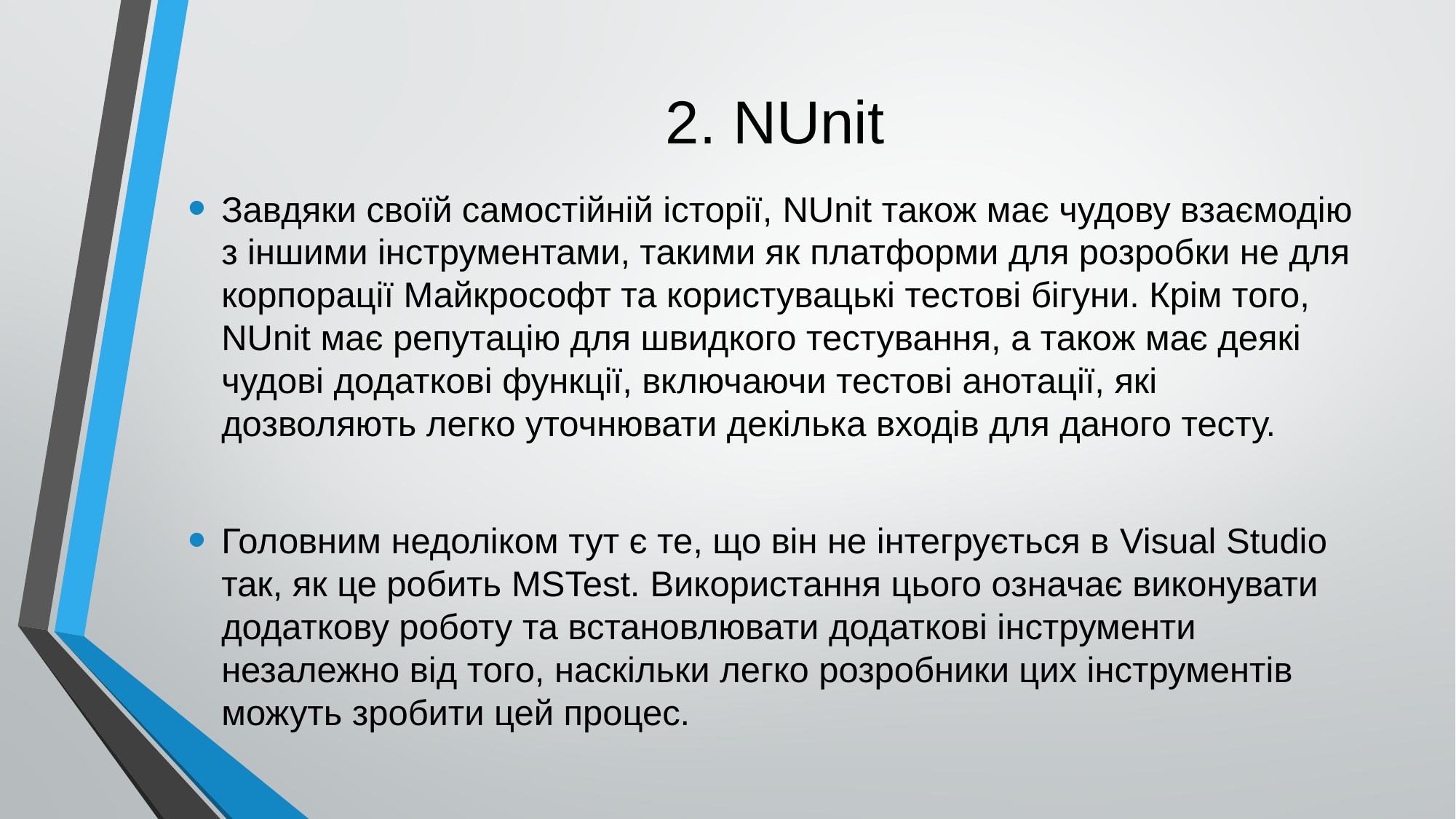

# 2. NUnit
Завдяки своїй самостійній історії, NUnit також має чудову взаємодію з іншими інструментами, такими як платформи для розробки не для корпорації Майкрософт та користувацькі тестові бігуни. Крім того, NUnit має репутацію для швидкого тестування, а також має деякі чудові додаткові функції, включаючи тестові анотації, які дозволяють легко уточнювати декілька входів для даного тесту.

Головним недоліком тут є те, що він не інтегрується в Visual Studio так, як це робить MSTest. Використання цього означає виконувати додаткову роботу та встановлювати додаткові інструменти незалежно від того, наскільки легко розробники цих інструментів можуть зробити цей процес.